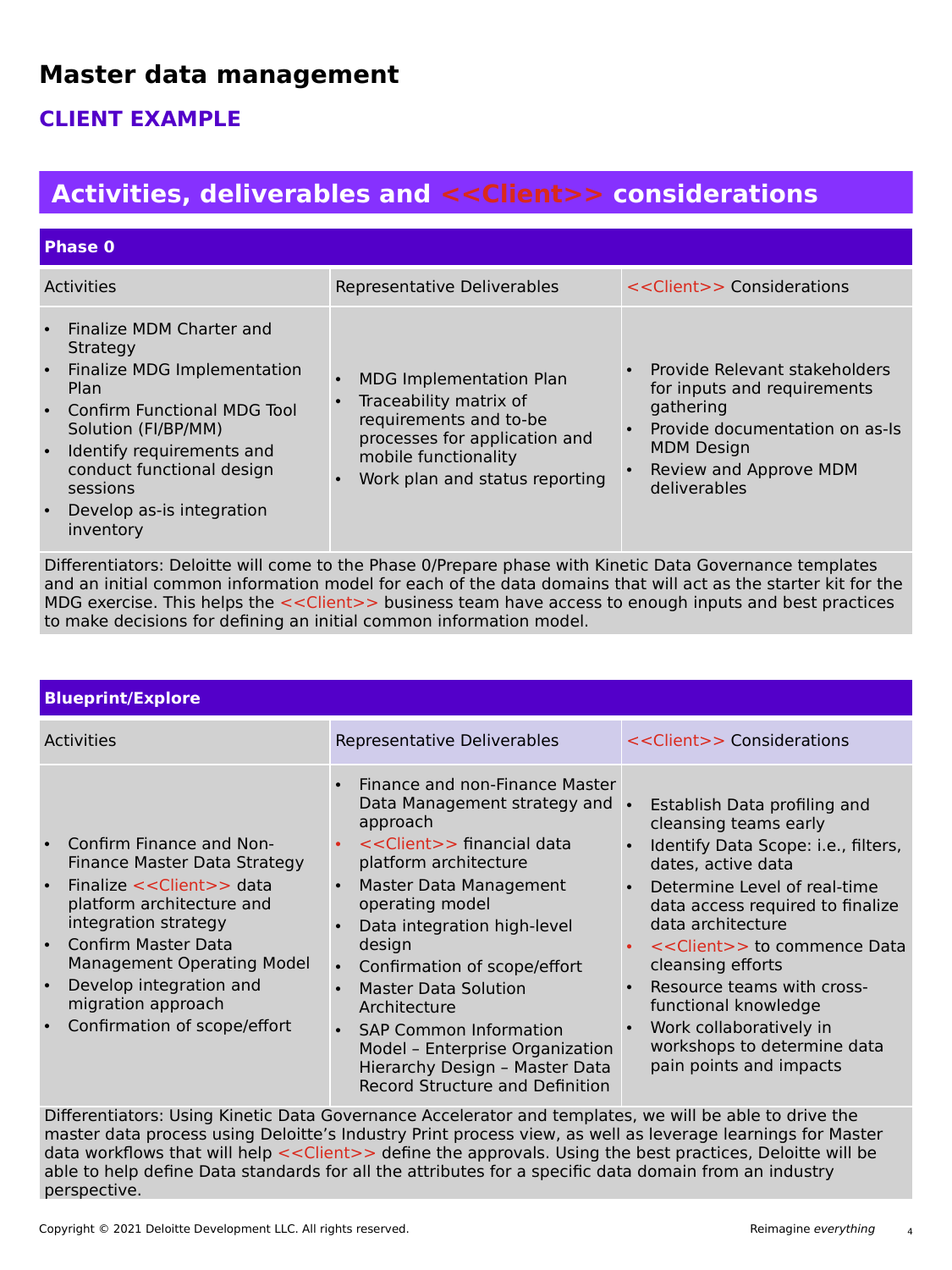

# Master data management
Client example
Activities, deliverables and <<Client>> considerations
| Phase 0 |  |  |
| --- | --- | --- |
| Activities | Representative Deliverables | <<Client>> Considerations |
| Finalize MDM Charter and Strategy Finalize MDG Implementation Plan Confirm Functional MDG Tool Solution (FI/BP/MM) Identify requirements and conduct functional design sessions Develop as-is integration inventory | MDG Implementation Plan Traceability matrix of requirements and to-be processes for application and mobile functionality Work plan and status reporting | Provide Relevant stakeholders for inputs and requirements gathering Provide documentation on as-Is MDM Design Review and Approve MDM deliverables |
| Differentiators: Deloitte will come to the Phase 0/Prepare phase with Kinetic Data Governance templates and an initial common information model for each of the data domains that will act as the starter kit for the MDG exercise. This helps the <<Client>> business team have access to enough inputs and best practices to make decisions for defining an initial common information model. |  |  |
| Blueprint/Explore |  |  |
| --- | --- | --- |
| Activities | Representative Deliverables | <<Client>> Considerations |
| Confirm Finance and Non-Finance Master Data Strategy Finalize <<Client>> data platform architecture and integration strategy Confirm Master Data Management Operating Model Develop integration and migration approach Confirmation of scope/effort | Finance and non-Finance Master Data Management strategy and approach <<Client>> financial data platform architecture Master Data Management operating model Data integration high-level design Confirmation of scope/effort Master Data Solution Architecture SAP Common Information Model – Enterprise Organization Hierarchy Design – Master Data Record Structure and Definition | Establish Data profiling and cleansing teams early Identify Data Scope: i.e., filters, dates, active data Determine Level of real-time data access required to finalize data architecture <<Client>> to commence Data cleansing efforts Resource teams with cross-functional knowledge Work collaboratively in workshops to determine data pain points and impacts |
| Differentiators: Using Kinetic Data Governance Accelerator and templates, we will be able to drive the master data process using Deloitte’s Industry Print process view, as well as leverage learnings for Master data workflows that will help <<Client>> define the approvals. Using the best practices, Deloitte will be able to help define Data standards for all the attributes for a specific data domain from an industry perspective. |  |  |